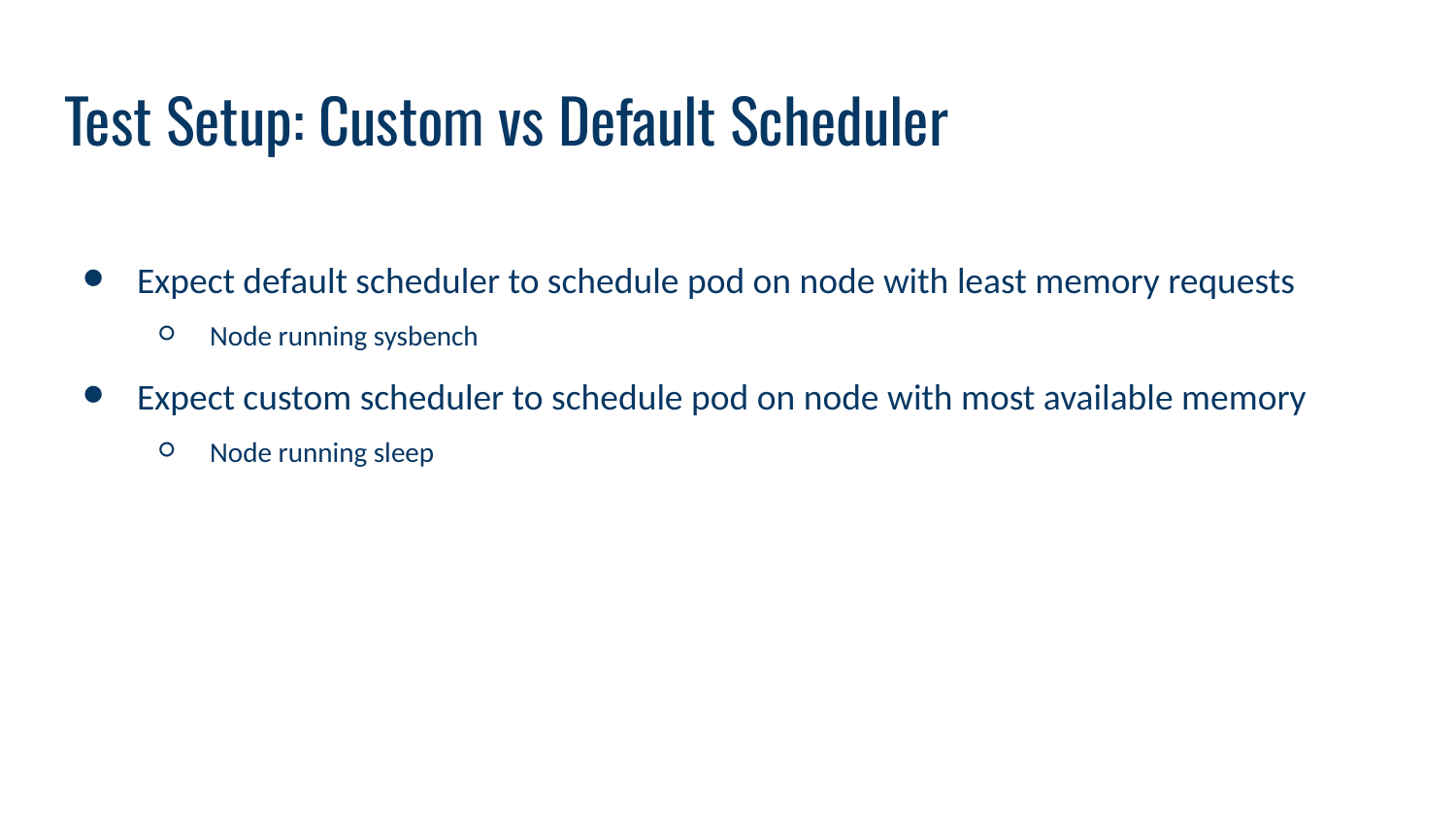

# Test Setup: Custom vs Default Scheduler

Expect default scheduler to schedule pod on node with least memory requests
Node running sysbench
Expect custom scheduler to schedule pod on node with most available memory
Node running sleep